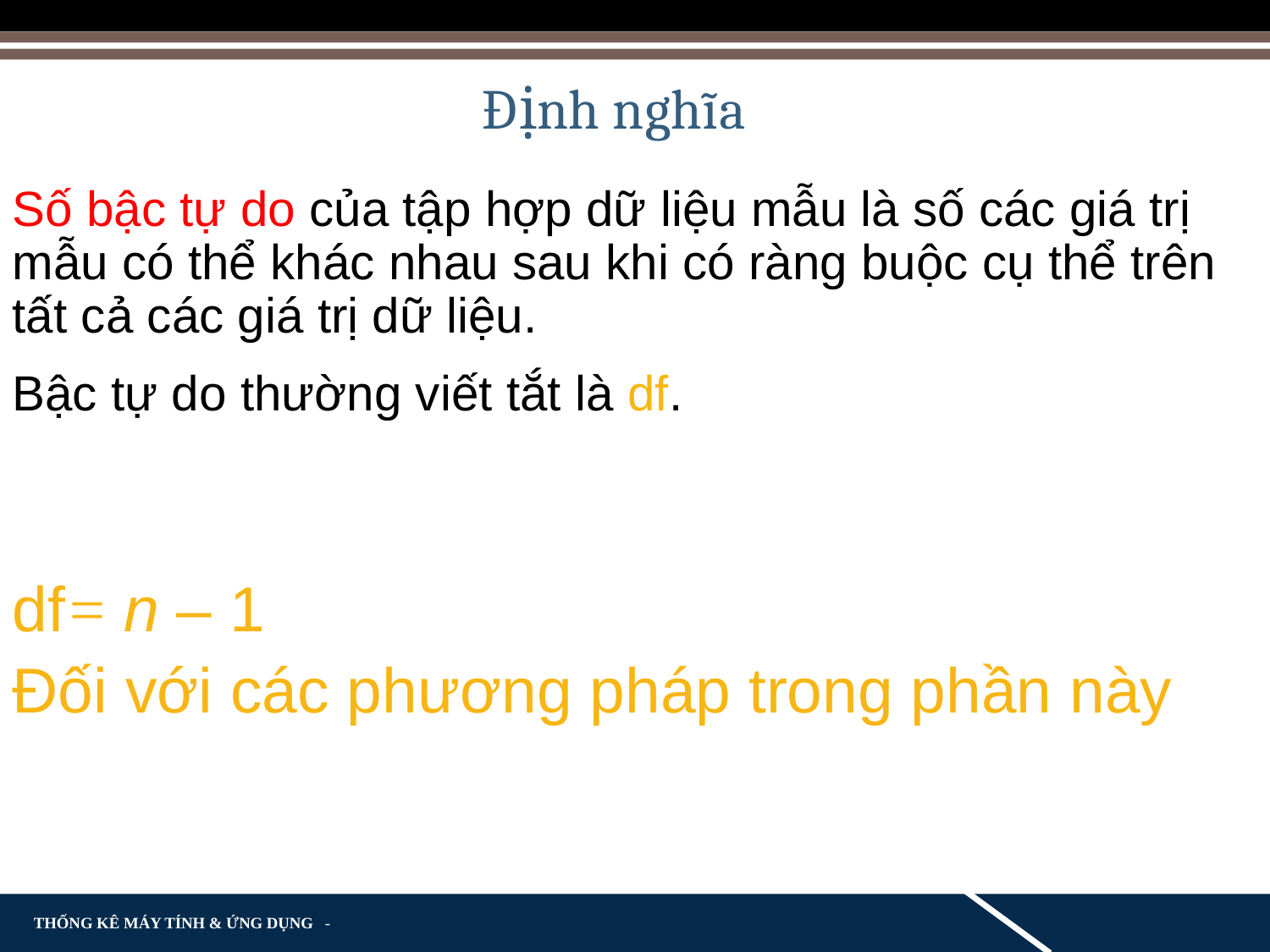

Định nghĩa

Số bậc tự do của tập hợp dữ liệu mẫu là số các giá trị mẫu có thể khác nhau sau khi có ràng buộc cụ thể trên tất cả các giá trị dữ liệu.
Bậc tự do thường viết tắt là df.
df= n – 1
Đối với các phương pháp trong phần này